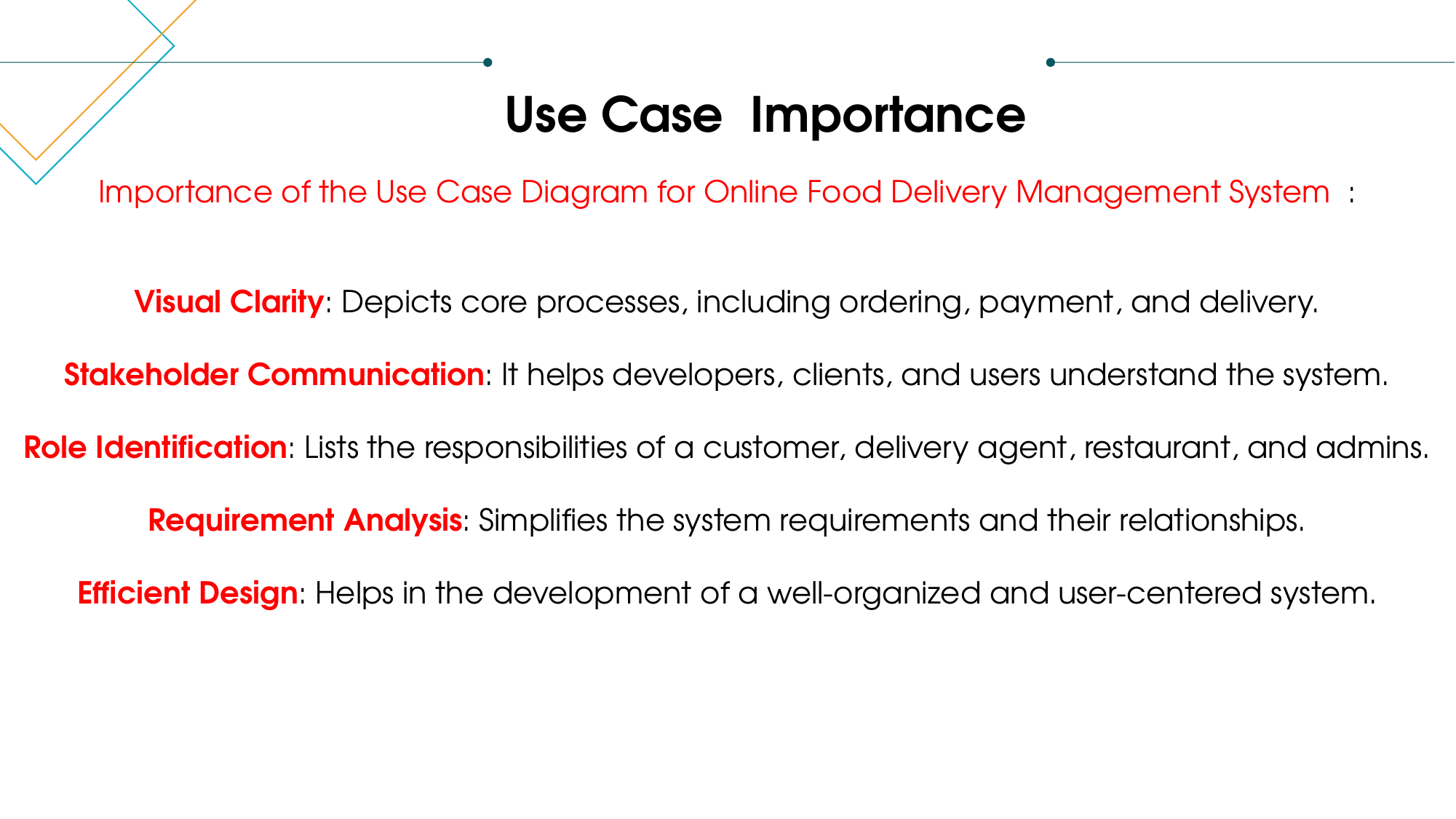

Importance of the Use Case Diagram for Online Food Delivery Management System  :
Visual Clarity: Depicts core processes, including ordering, payment, and delivery.
Stakeholder Communication: It helps developers, clients, and users understand the system.
Role Identification: Lists the responsibilities of a customer, delivery agent, restaurant, and admins.
Requirement Analysis: Simplifies the system requirements and their relationships.
Efficient Design: Helps in the development of a well-organized and user-centered system.

Use Case  Importance